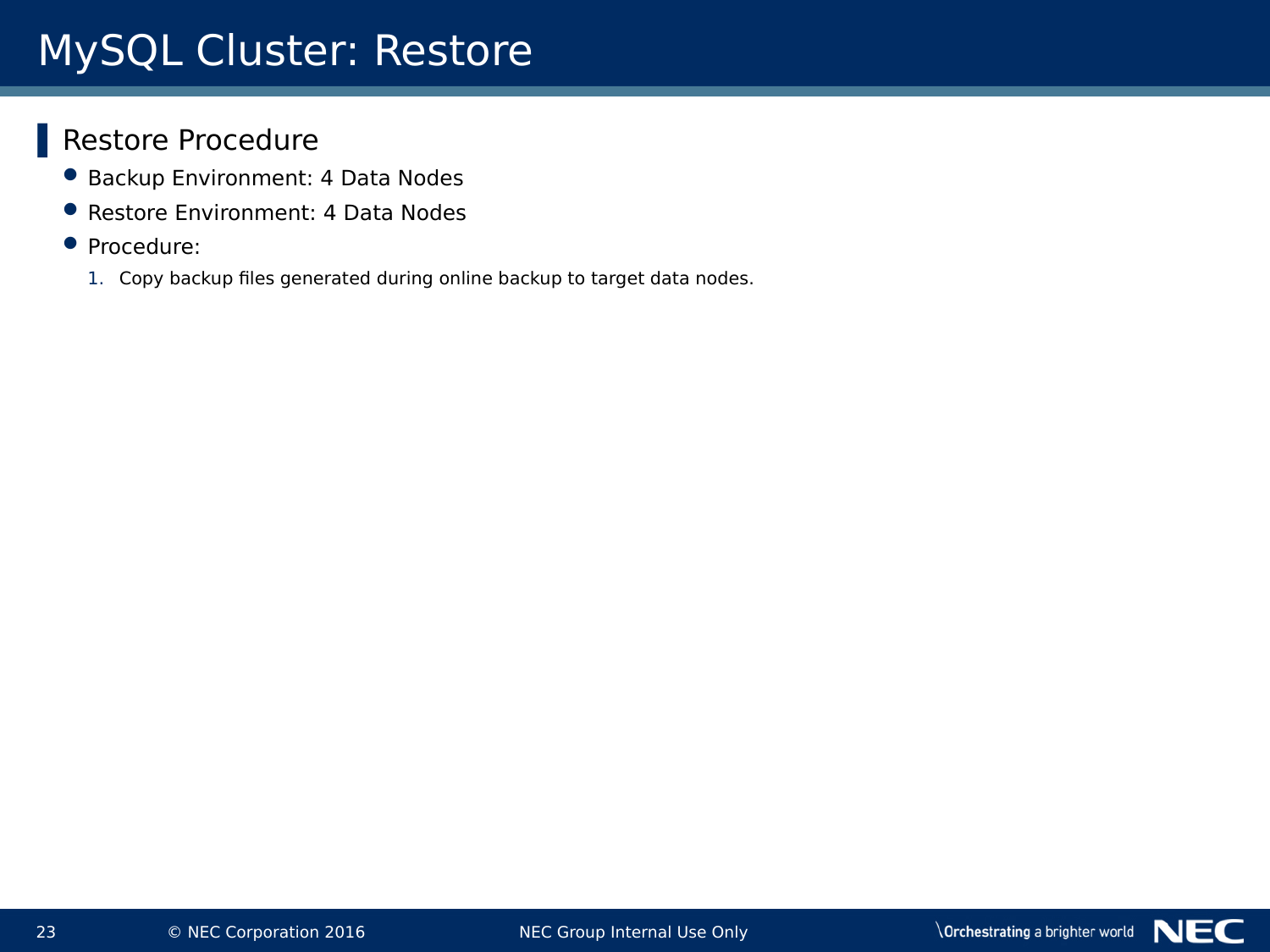

# MySQL Cluster: Restore
Restore Procedure
Backup Environment: 4 Data Nodes
Restore Environment: 4 Data Nodes
Procedure:
Copy backup files generated during online backup to target data nodes.